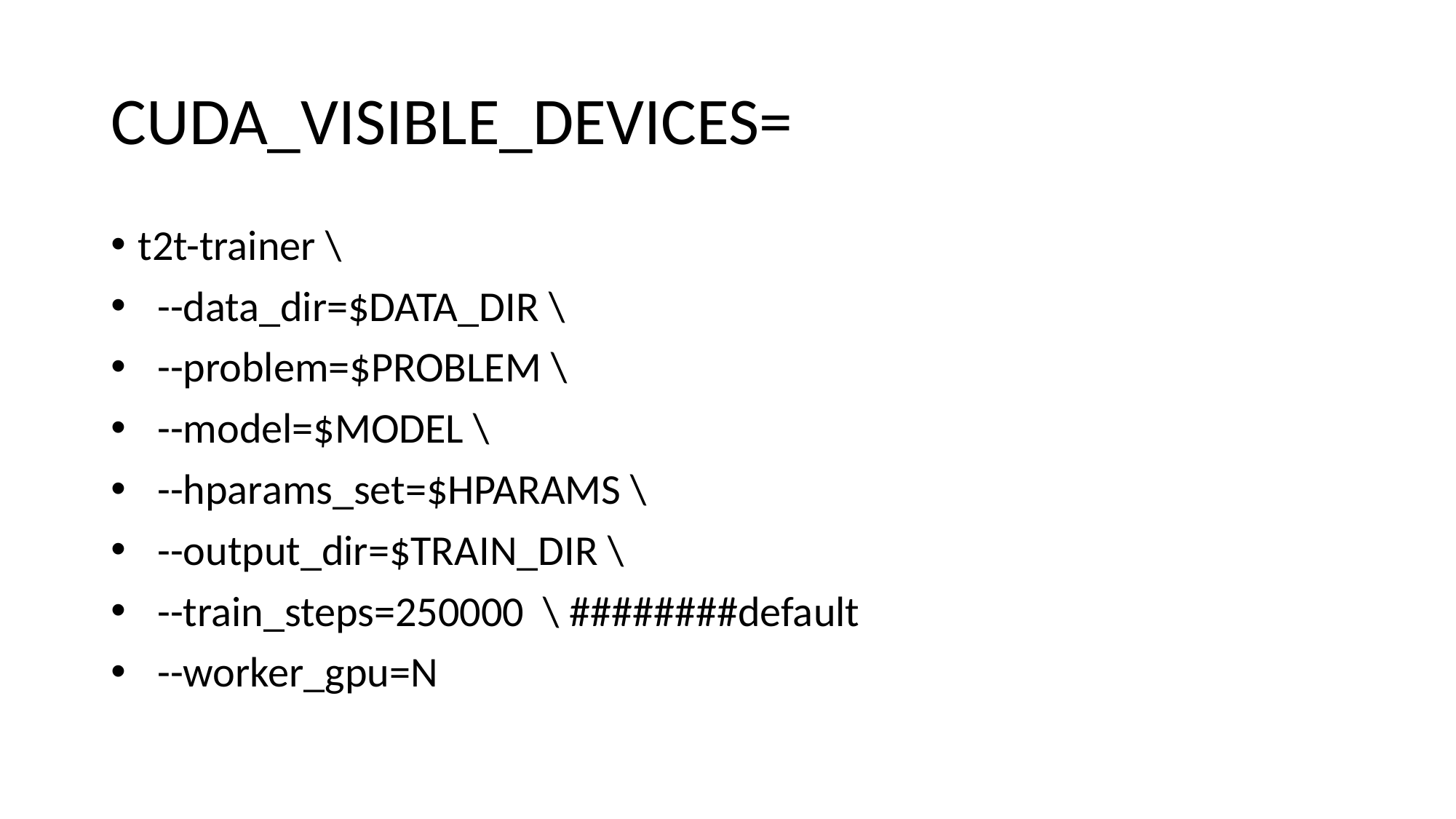

# CUDA_VISIBLE_DEVICES=
t2t-trainer \
  --data_dir=$DATA_DIR \
  --problem=$PROBLEM \
  --model=$MODEL \
  --hparams_set=$HPARAMS \
  --output_dir=$TRAIN_DIR \
  --train_steps=250000  \ ########default
  --worker_gpu=N